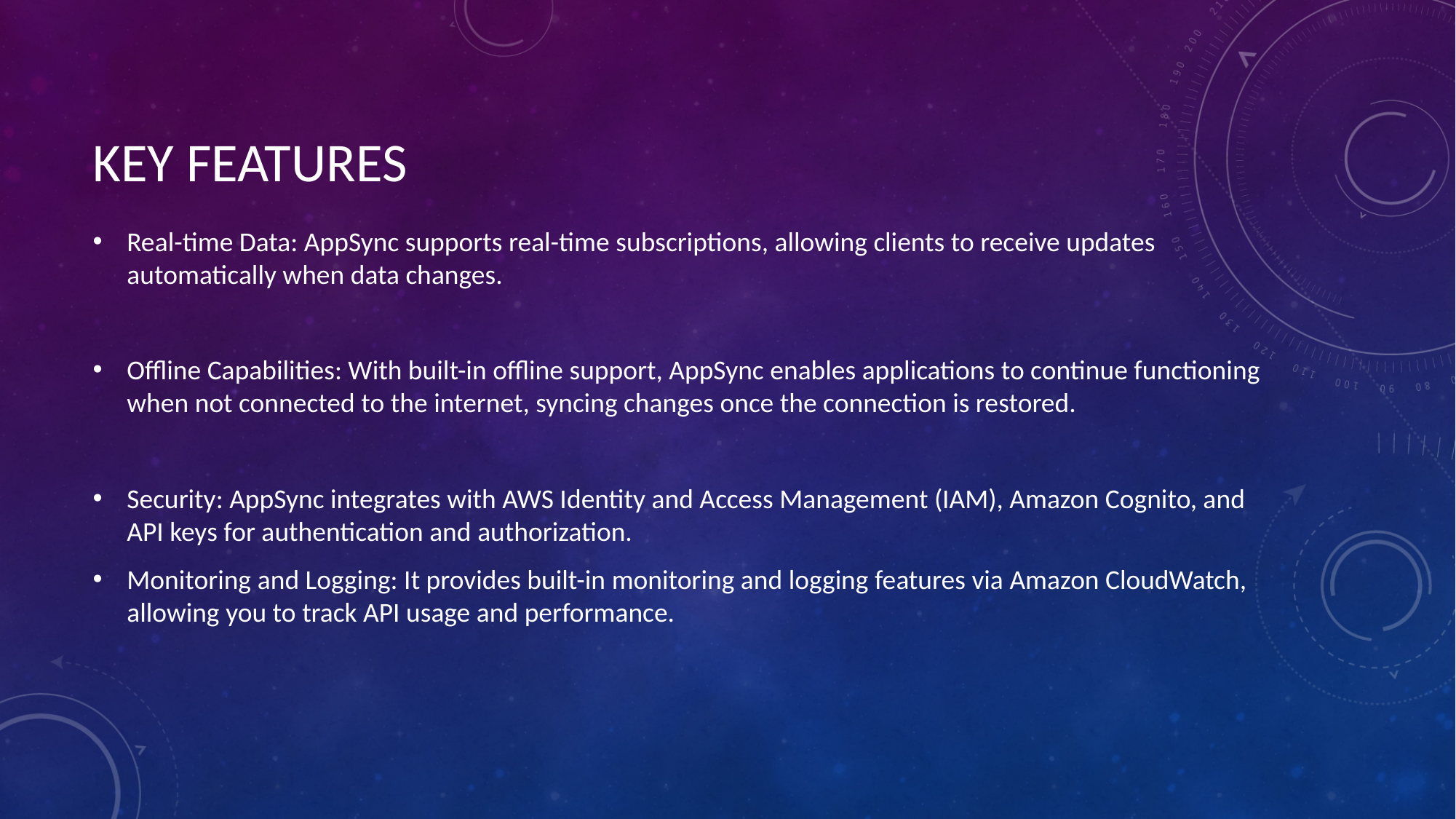

# KEY FEATURES
Real-time Data: AppSync supports real-time subscriptions, allowing clients to receive updates automatically when data changes.

Offline Capabilities: With built-in offline support, AppSync enables applications to continue functioning when not connected to the internet, syncing changes once the connection is restored.

Security: AppSync integrates with AWS Identity and Access Management (IAM), Amazon Cognito, and API keys for authentication and authorization.
Monitoring and Logging: It provides built-in monitoring and logging features via Amazon CloudWatch, allowing you to track API usage and performance.